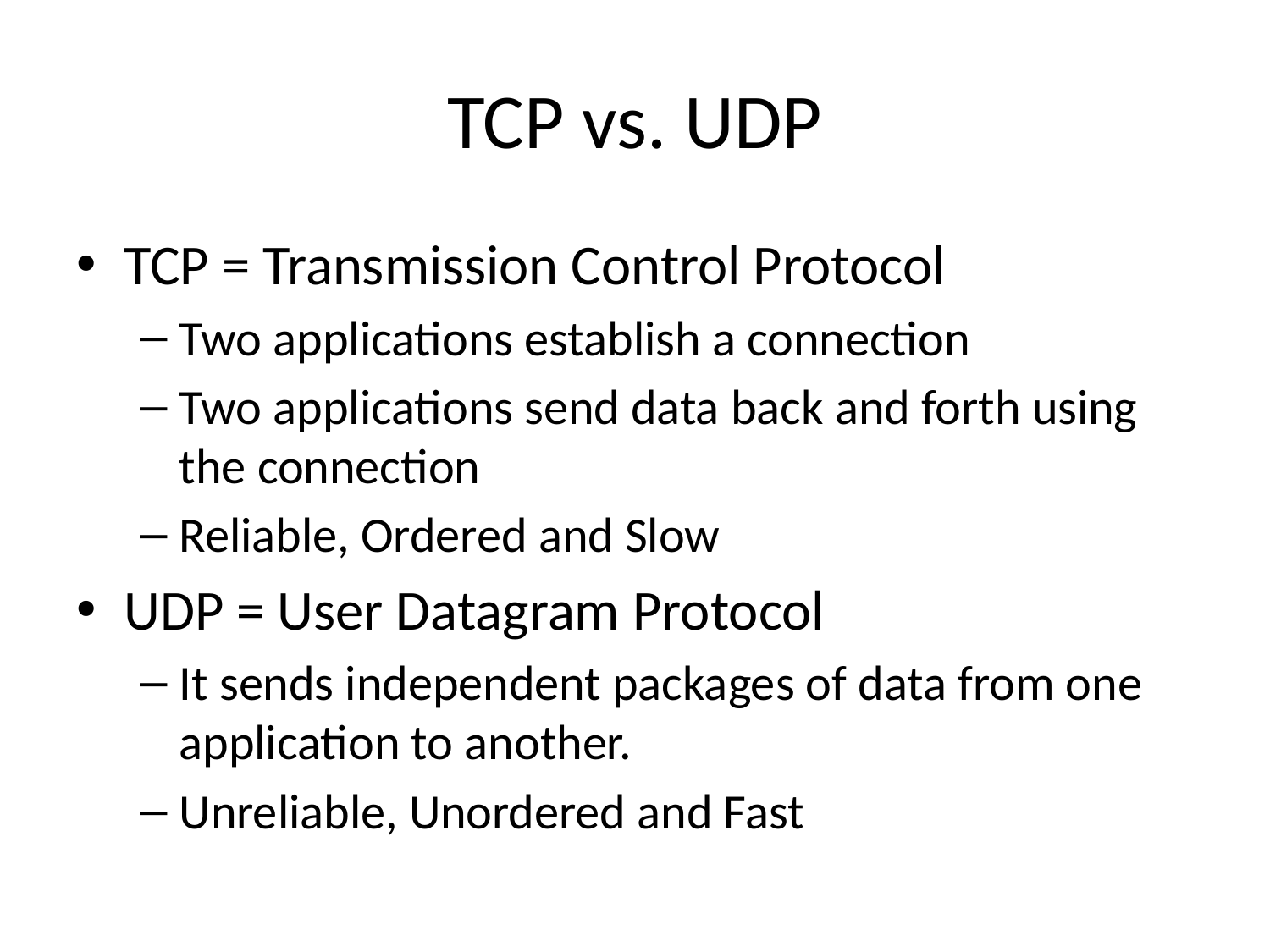

# TCP vs. UDP
TCP = Transmission Control Protocol
Two applications establish a connection
Two applications send data back and forth using the connection
Reliable, Ordered and Slow
UDP = User Datagram Protocol
It sends independent packages of data from one application to another.
Unreliable, Unordered and Fast